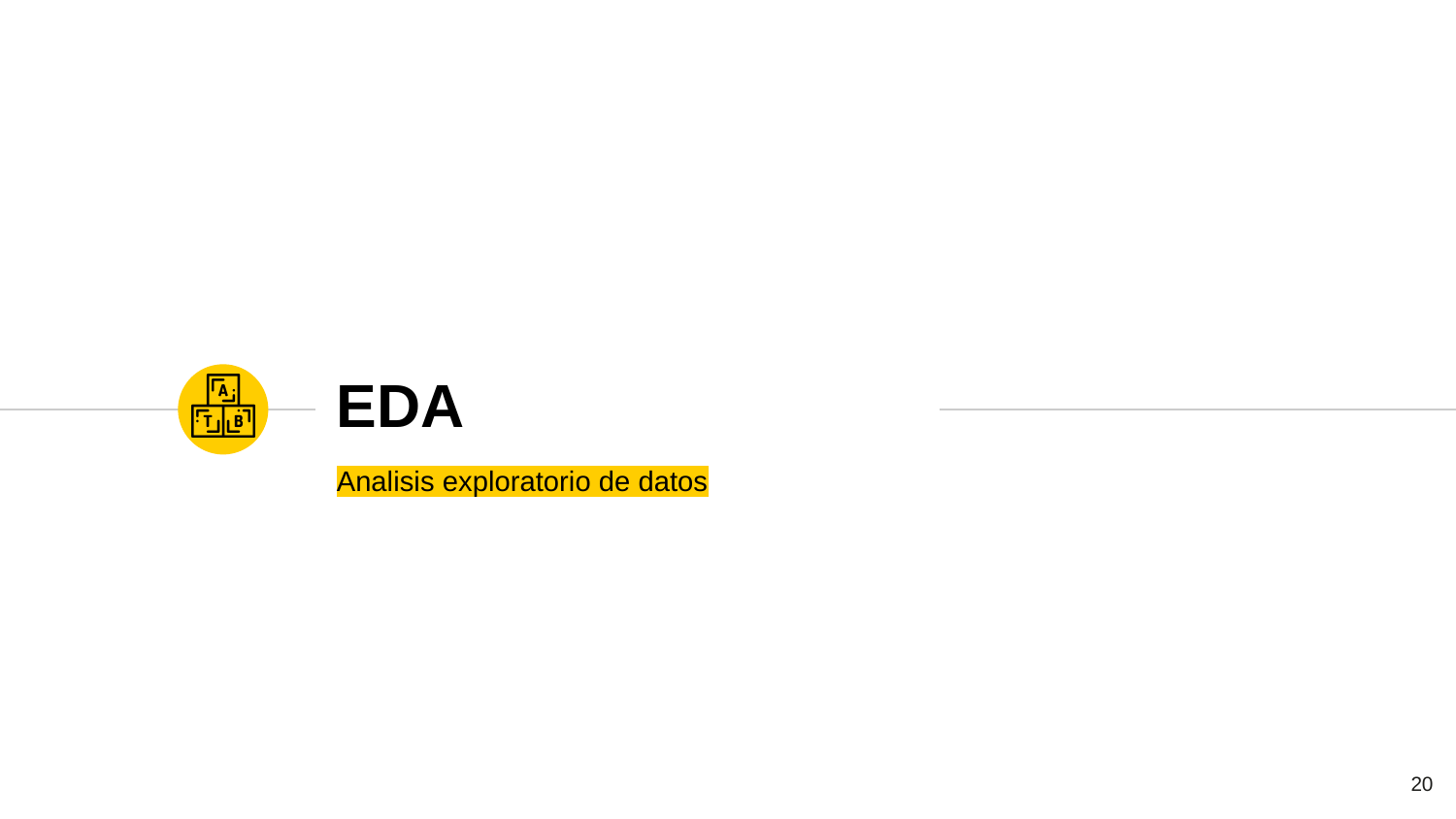

# EDA
Analisis exploratorio de datos
20